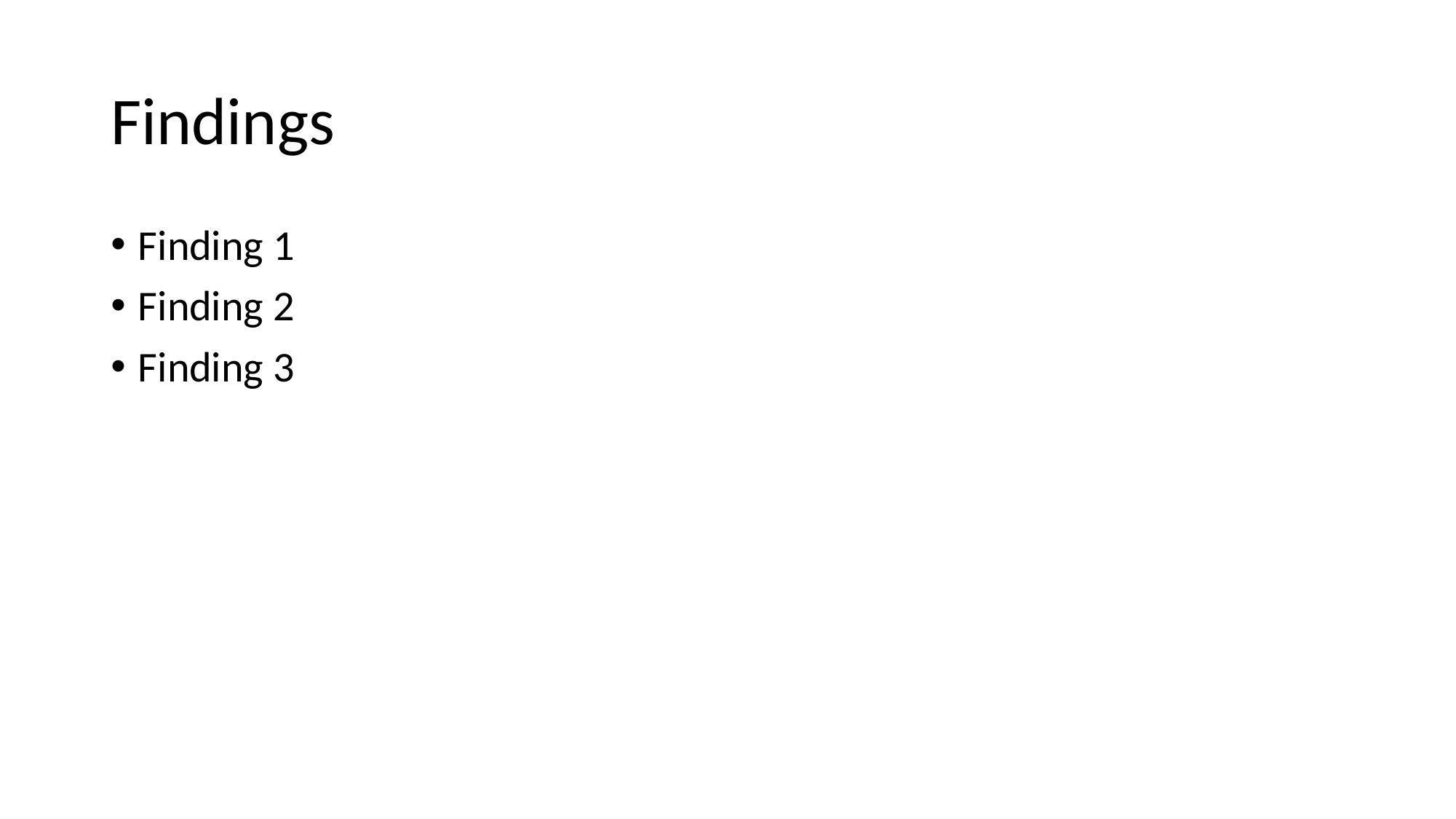

# Findings
Finding 1
Finding 2
Finding 3